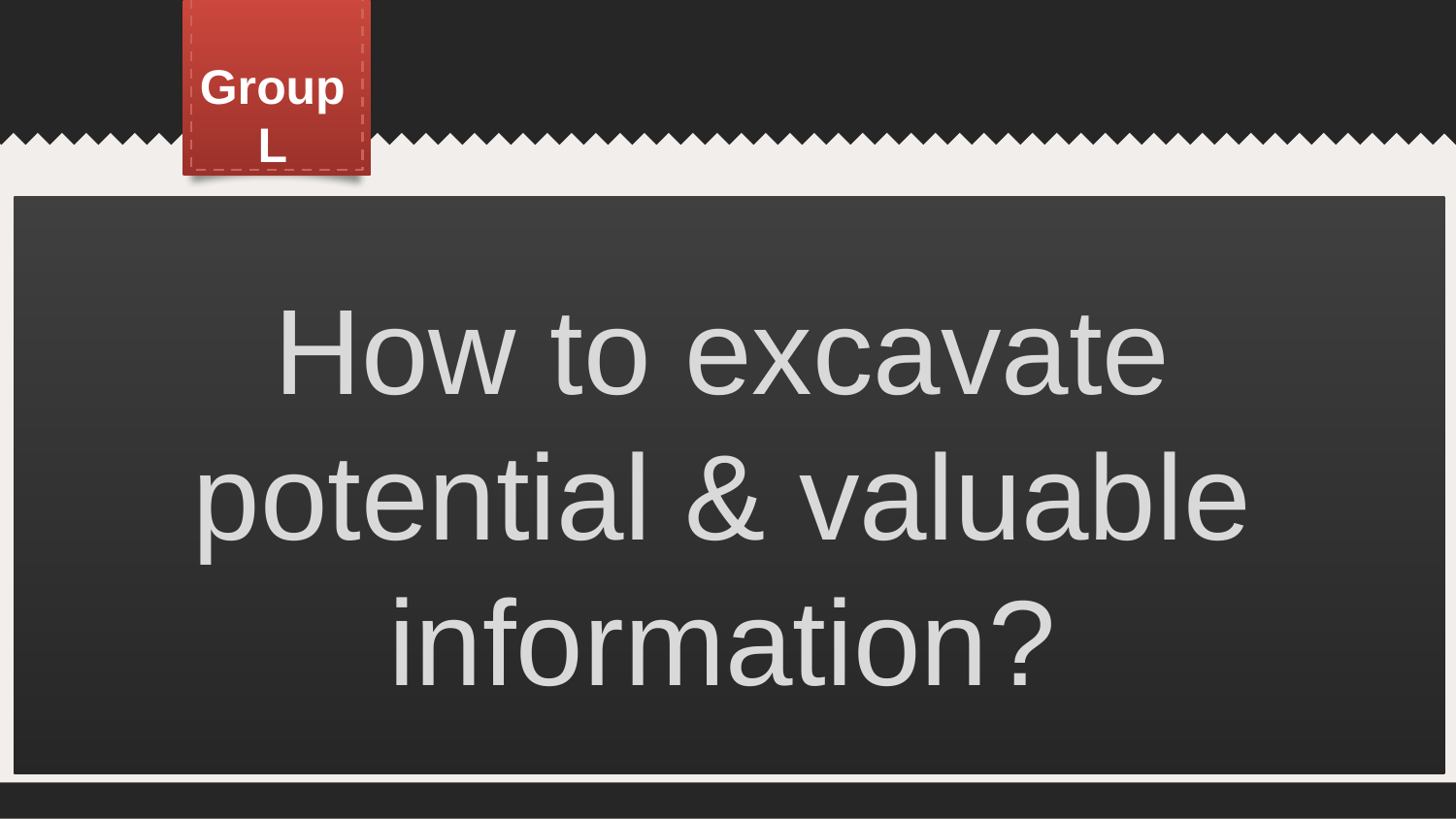

Group L

How to excavate potential & valuable
information?